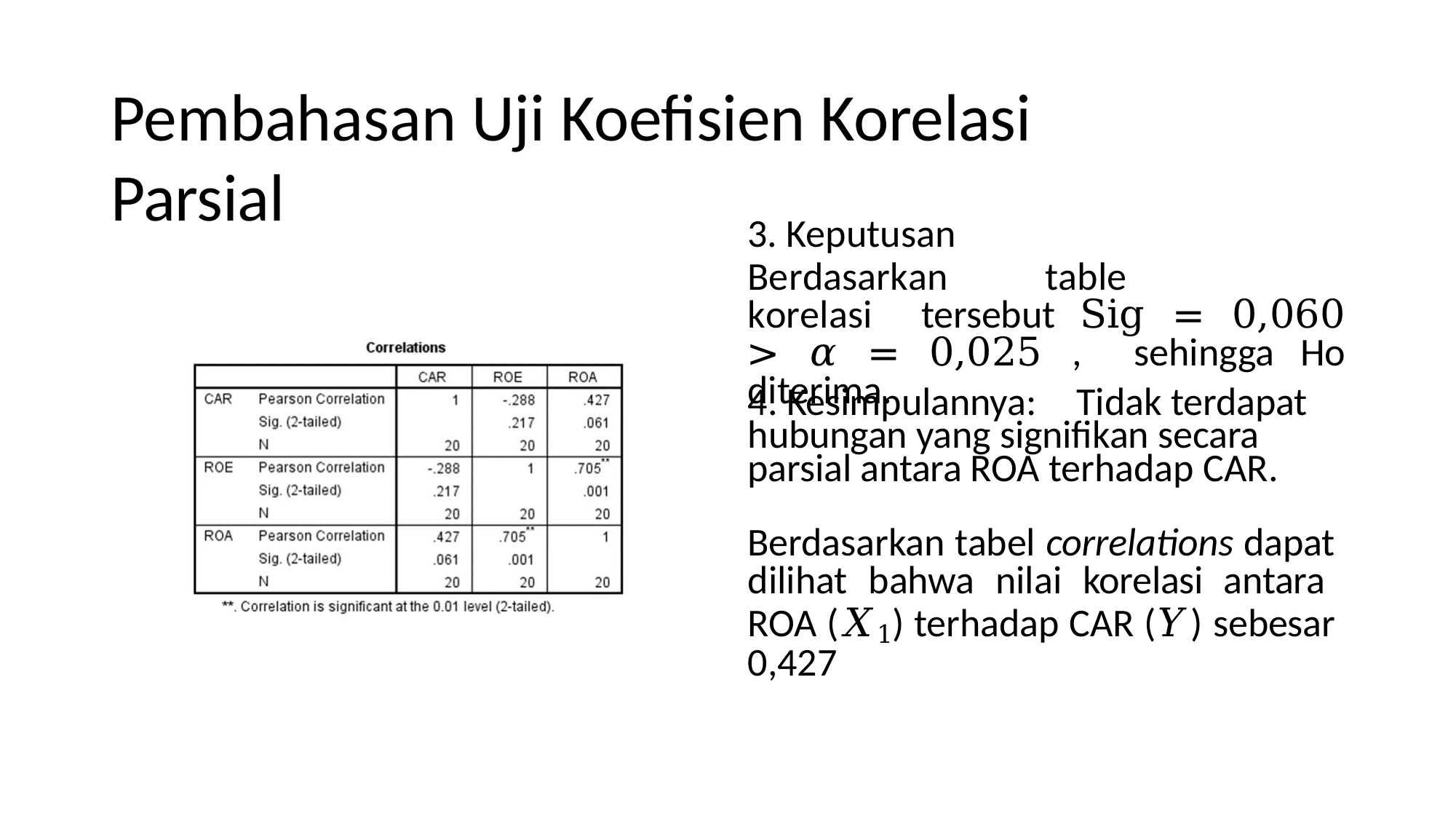

# Pembahasan Uji Koefisien Korelasi Parsial
3. Keputusan
Berdasarkan	table	korelasi  tersebut Sig = 0,060 > 𝛼 = 0,025 ,  sehingga Ho diterima.

4. Kesimpulannya:	Tidak terdapat
hubungan yang signifikan secara
parsial antara ROA terhadap CAR.
Berdasarkan tabel correlations dapat  dilihat bahwa nilai korelasi antara  ROA (𝑋1) terhadap CAR (𝑌) sebesar  0,427